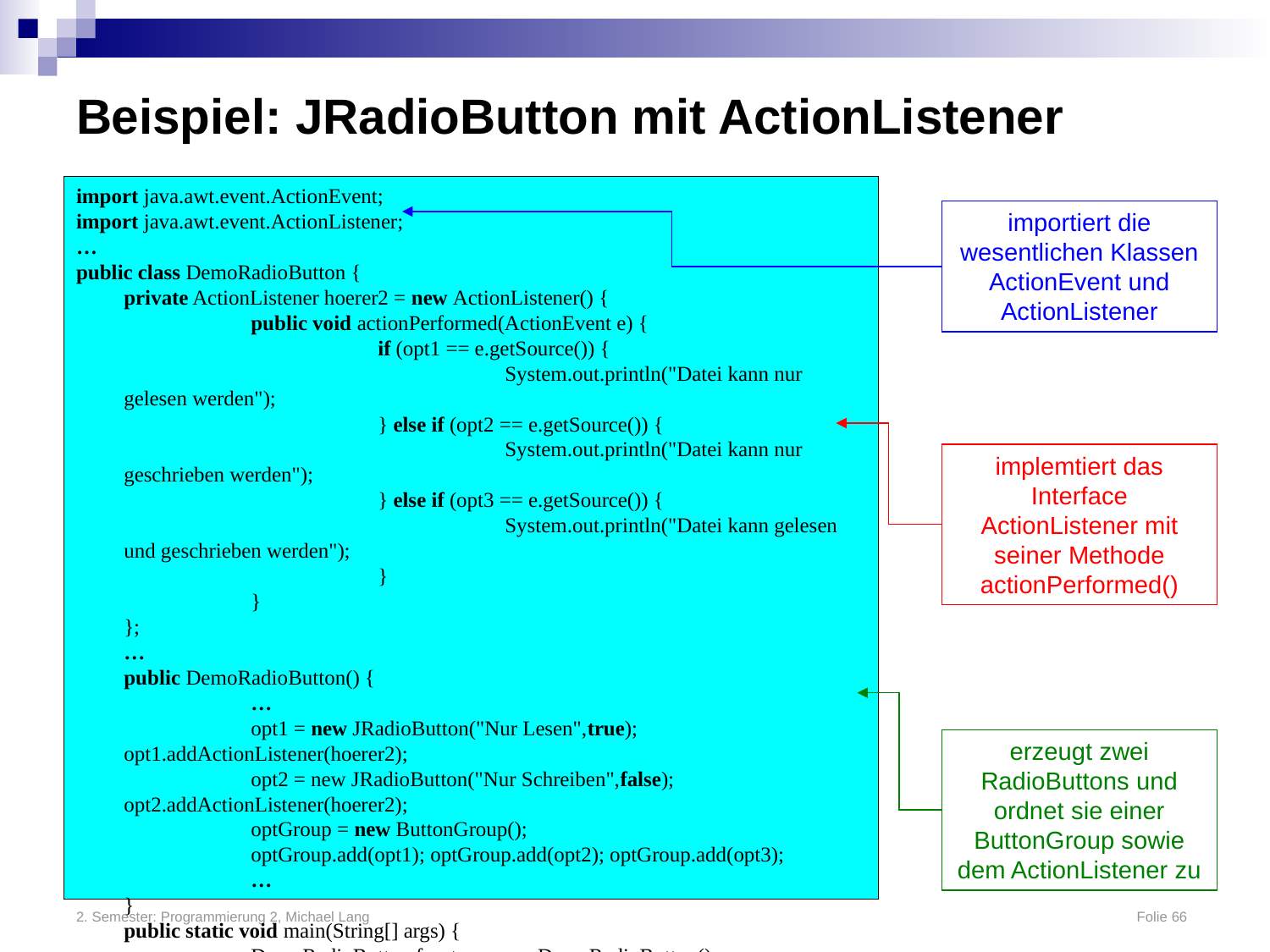

# Beispiel: JRadioButton mit ActionListener
import java.awt.event.ActionEvent;
import java.awt.event.ActionListener;
…
public class DemoRadioButton {
	private ActionListener hoerer2 = new ActionListener() {
		public void actionPerformed(ActionEvent e) {
			if (opt1 == e.getSource()) {
				System.out.println("Datei kann nur gelesen werden");
			} else if (opt2 == e.getSource()) {
				System.out.println("Datei kann nur geschrieben werden");
			} else if (opt3 == e.getSource()) {
				System.out.println("Datei kann gelesen und geschrieben werden");
			}
		}
	};
	…
	public DemoRadioButton() {
		…
		opt1 = new JRadioButton("Nur Lesen",true); opt1.addActionListener(hoerer2);
		opt2 = new JRadioButton("Nur Schreiben",false); opt2.addActionListener(hoerer2);
		optGroup = new ButtonGroup();
		optGroup.add(opt1); optGroup.add(opt2); optGroup.add(opt3);
		…
	}
	public static void main(String[] args) {
		DemoRadioButton fenster = new DemoRadioButton();
	}
}

importiert die wesentlichen Klassen ActionEvent und ActionListener

implemtiert das Interface ActionListener mit seiner Methode actionPerformed()

erzeugt zwei RadioButtons und ordnet sie einer ButtonGroup sowie dem ActionListener zu
2. Semester: Programmierung 2, Michael Lang	Folie 66